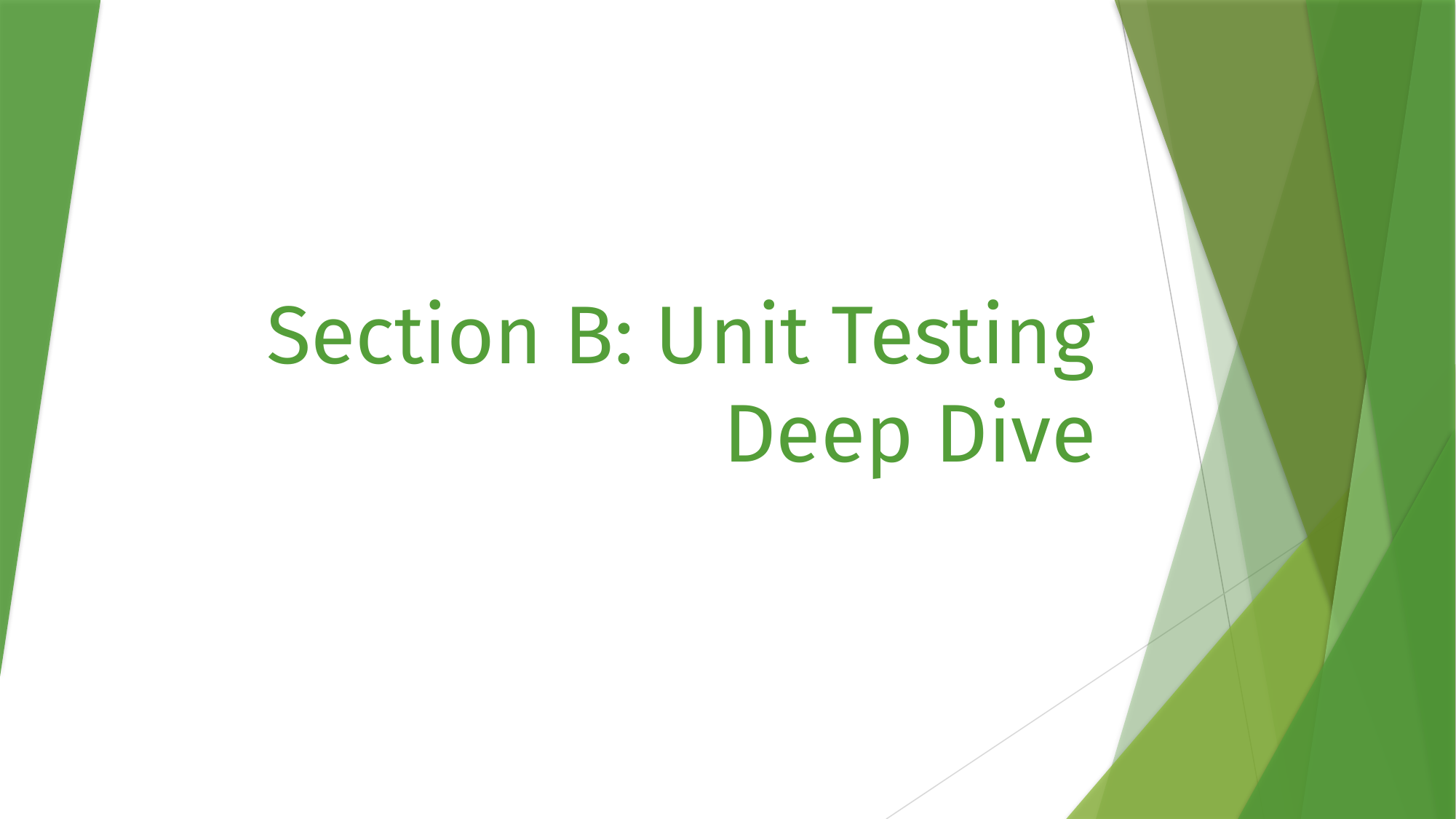

# Section B: Unit Testing Deep Dive